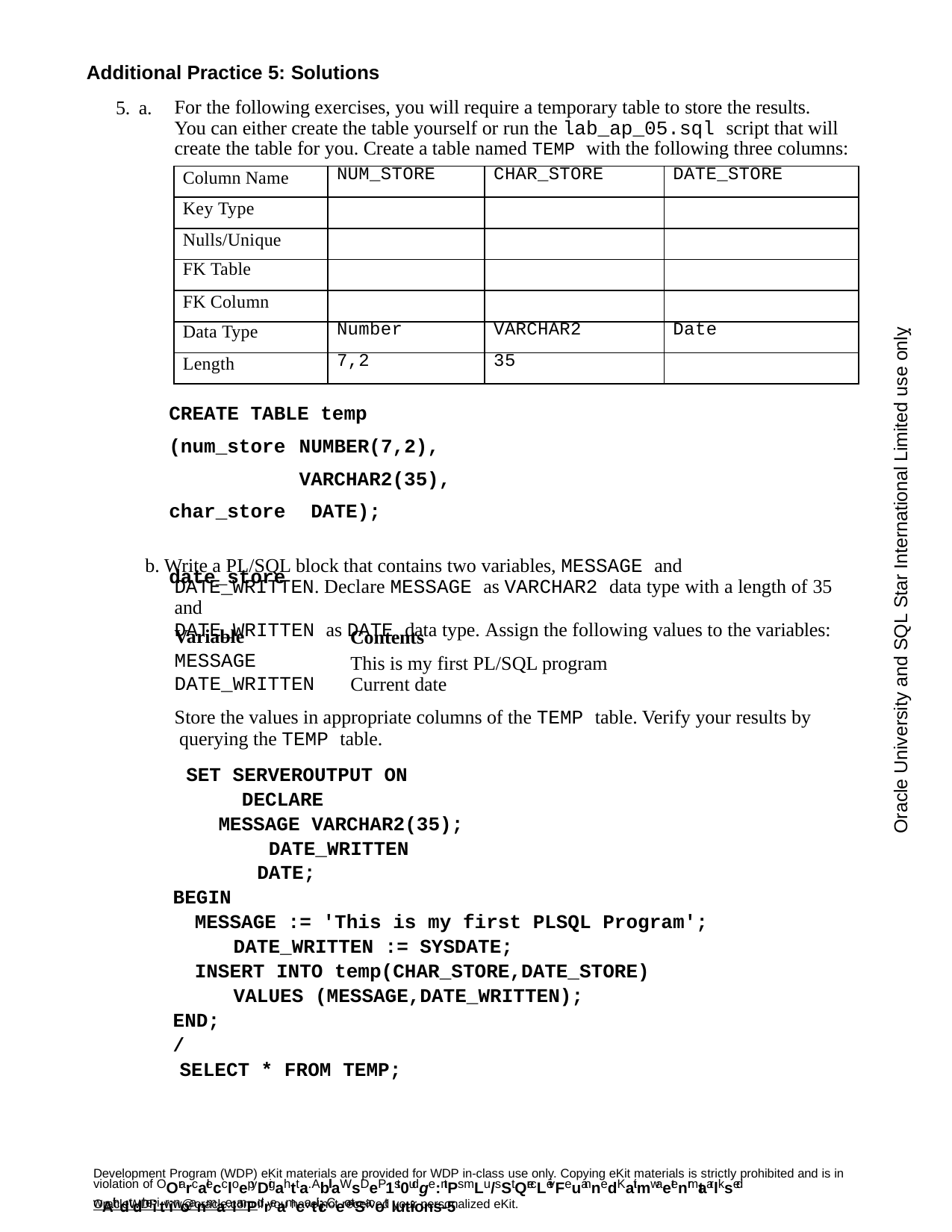

Additional Practice 5: Solutions
5. a.
For the following exercises, you will require a temporary table to store the results.  You can either create the table yourself or run the lab_ap_05.sql script that will  create the table for you. Create a table named TEMP with the following three columns:
| Column Name | NUM\_STORE | CHAR\_STORE | DATE\_STORE |
| --- | --- | --- | --- |
| Key Type |  |  |  |
| Nulls/Unique |  |  |  |
| FK Table |  |  |  |
| FK Column |  |  |  |
| Data Type | Number | VARCHAR2 | Date |
| Length | 7,2 | 35 |  |
Oracle University and SQL Star International Limited use onlyฺ
CREATE TABLE temp
(num_store  char_store  date_store
NUMBER(7,2),  VARCHAR2(35),  DATE);
b. Write a PL/SQL block that contains two variables, MESSAGE and
DATE_WRITTEN. Declare MESSAGE as VARCHAR2 data type with a length of 35 and
DATE_WRITTEN as DATE data type. Assign the following values to the variables:
Variable  MESSAGE  DATE_WRITTEN
Contents
This is my first PL/SQL program  Current date
Store the values in appropriate columns of the TEMP table. Verify your results by  querying the TEMP table.
SET SERVEROUTPUT ON  DECLARE
MESSAGE VARCHAR2(35);  DATE_WRITTEN DATE;
BEGIN
MESSAGE := 'This is my first PLSQL Program';  DATE_WRITTEN := SYSDATE;
INSERT INTO temp(CHAR_STORE,DATE_STORE)  VALUES (MESSAGE,DATE_WRITTEN);
END;
/
SELECT * FROM TEMP;
Development Program (WDP) eKit materials are provided for WDP in-class use only. Copying eKit materials is strictly prohibited and is in
violation of OOrarcaleccloepyDrigahtta. AbllaWsDeP 1st0udge:ntPs mLu/sSt QrecLeivFeuannedKait mwaetenrmtaarlksed wAithdtdheiitrinoanmae lanPdreamcatil.icCeontSacot lutions-5
OracleWDP_ww@oracle.com if you have not received your personalized eKit.